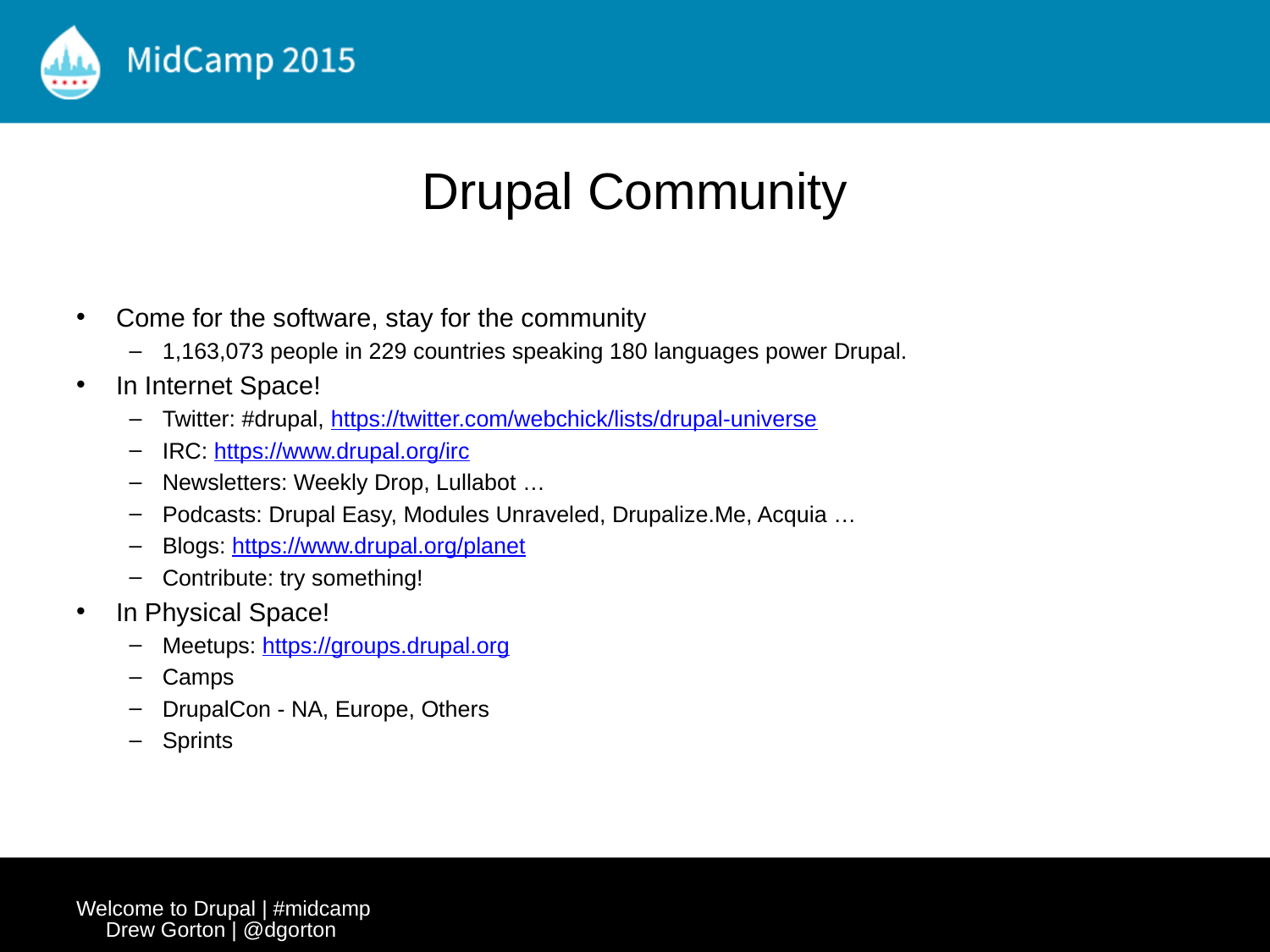

# Drupal Community
Come for the software, stay for the community
1,163,073 people in 229 countries speaking 180 languages power Drupal.
In Internet Space!
Twitter: #drupal, https://twitter.com/webchick/lists/drupal-universe
IRC: https://www.drupal.org/irc
Newsletters: Weekly Drop, Lullabot …
Podcasts: Drupal Easy, Modules Unraveled, Drupalize.Me, Acquia …
Blogs: https://www.drupal.org/planet
Contribute: try something!
In Physical Space!
Meetups: https://groups.drupal.org
Camps
DrupalCon - NA, Europe, Others
Sprints
Welcome to Drupal | #midcamp                                                                                                                                               Drew Gorton | @dgorton